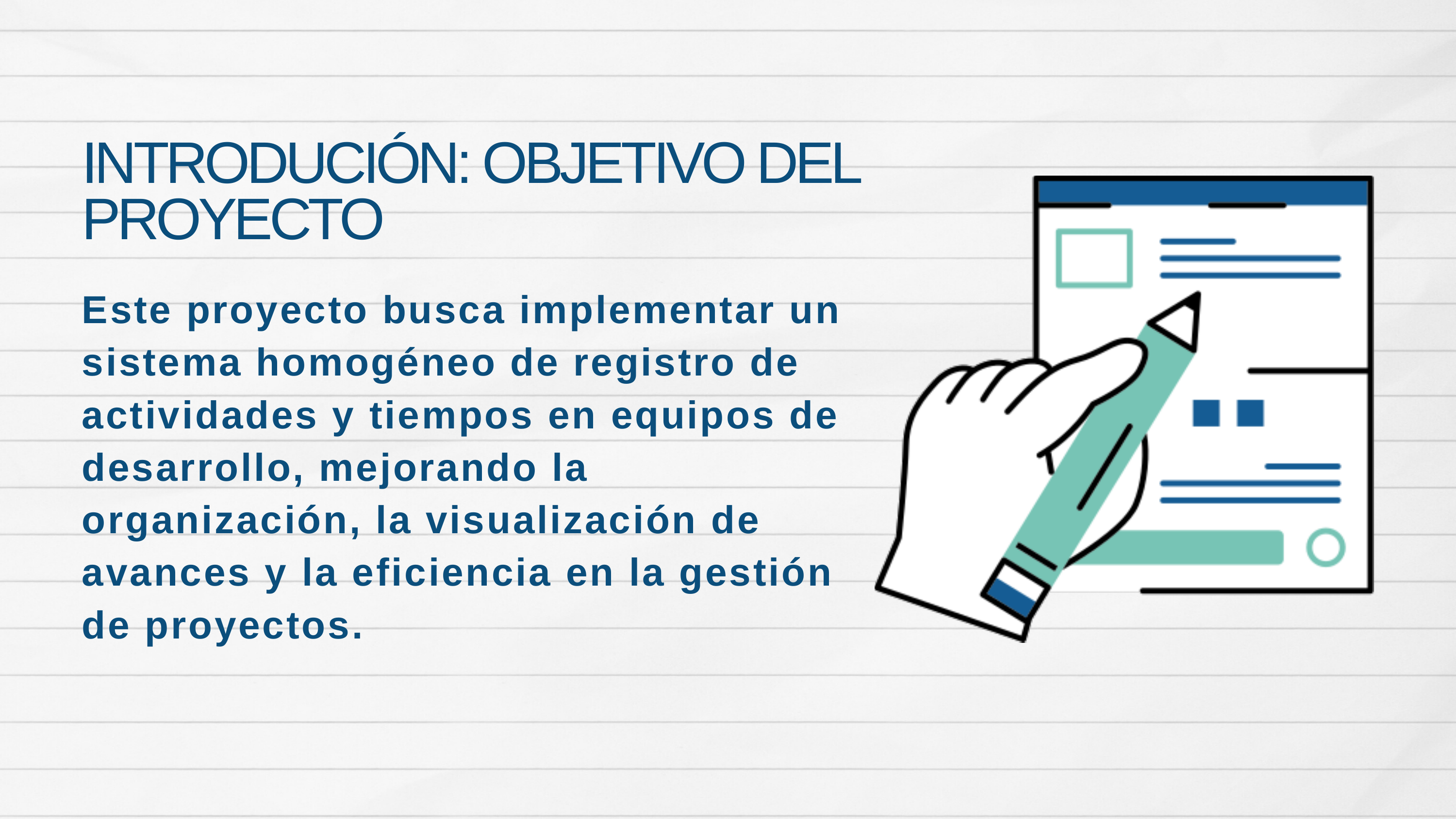

INTRODUCIÓN: OBJETIVO DEL PROYECTO

Este proyecto busca implementar un sistema homogéneo de registro de actividades y tiempos en equipos de desarrollo, mejorando la organización, la visualización de avances y la eficiencia en la gestión de proyectos.